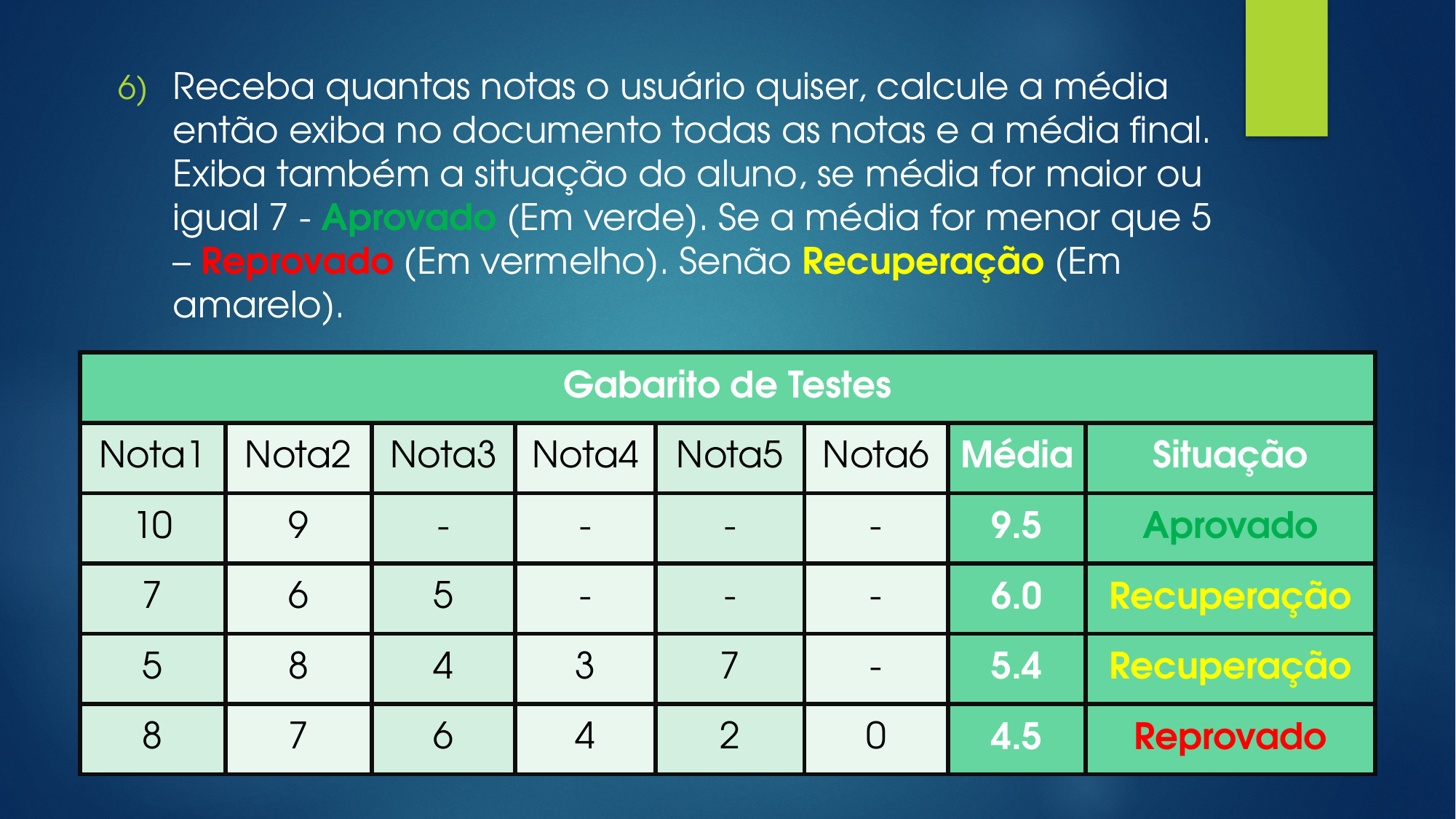

Receba quantas notas o usuário quiser, calcule a média então exiba no documento todas as notas e a média final. Exiba também a situação do aluno, se média for maior ou igual 7 - Aprovado (Em verde). Se a média for menor que 5 – Reprovado (Em vermelho). Senão Recuperação (Em amarelo).

| Gabarito de Testes |  |  |  |  |  |  |  |
| --- | --- | --- | --- | --- | --- | --- | --- |
| Nota1 | Nota2 | Nota3 | Nota4 | Nota5 | Nota6 | Média | Situação |
| 10 | 9 | - | - | - | - | 9.5 | Aprovado |
| 7 | 6 | 5 | - | - | - | 6.0 | Recuperação |
| 5 | 8 | 4 | 3 | 7 | - | 5.4 | Recuperação |
| 8 | 7 | 6 | 4 | 2 | 0 | 4.5 | Reprovado |